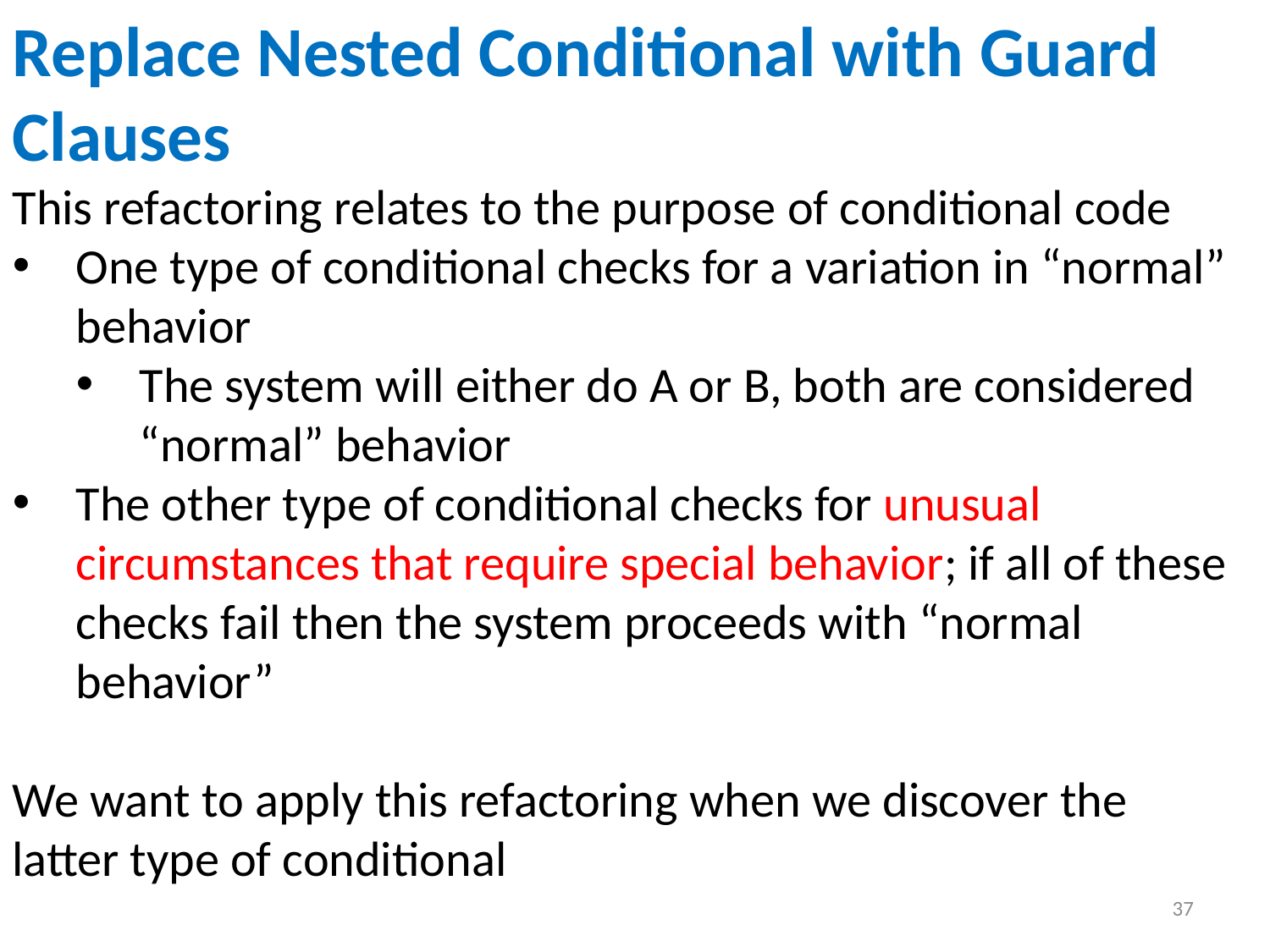

Replace Nested Conditional with Guard Clauses
This refactoring relates to the purpose of conditional code
One type of conditional checks for a variation in “normal” behavior
The system will either do A or B, both are considered “normal” behavior
The other type of conditional checks for unusual circumstances that require special behavior; if all of these checks fail then the system proceeds with “normal behavior”

We want to apply this refactoring when we discover the latter type of conditional
37